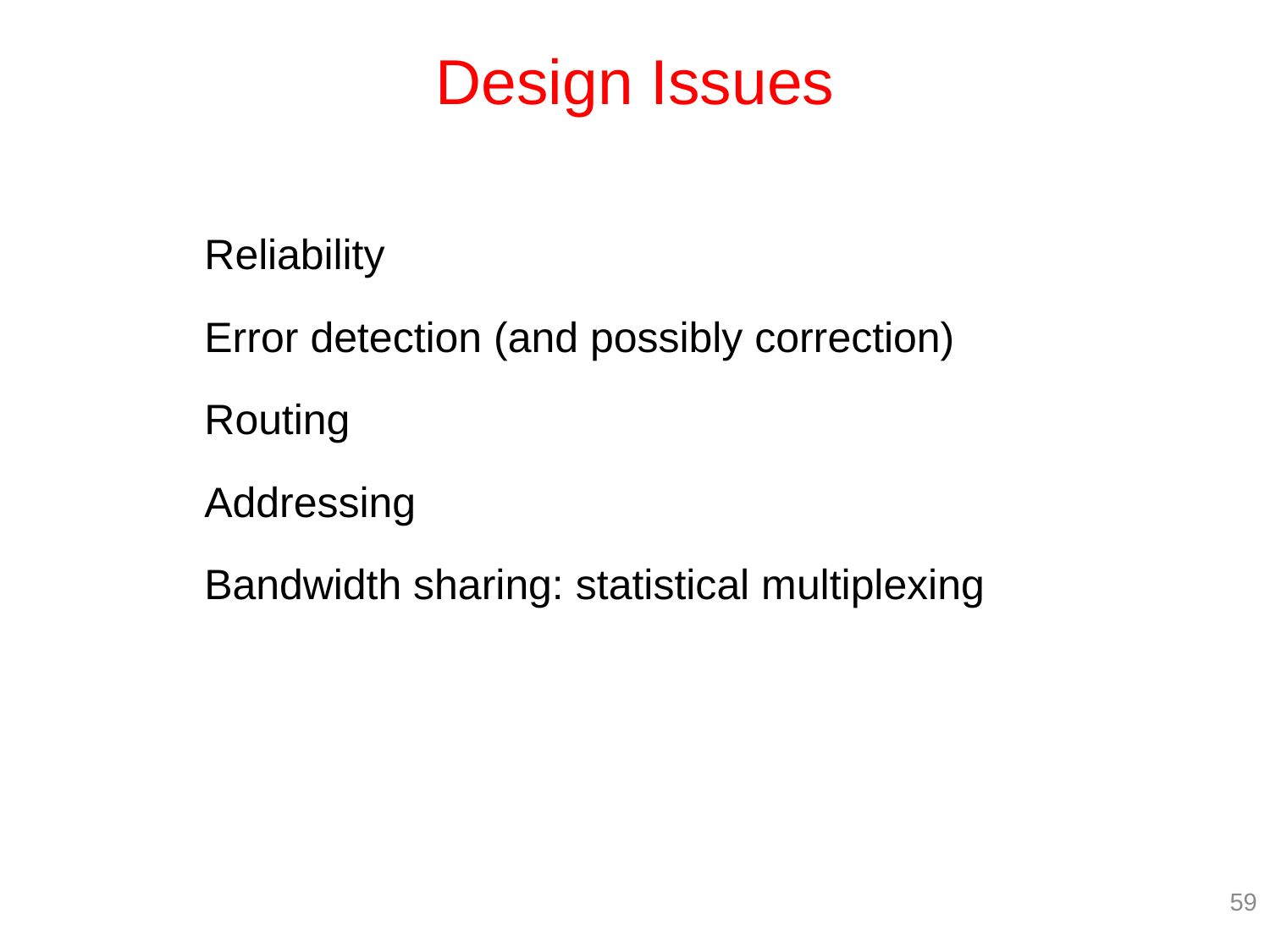

# Design Issues
Reliability
Error detection (and possibly correction)
Routing
Addressing
Bandwidth sharing: statistical multiplexing
59